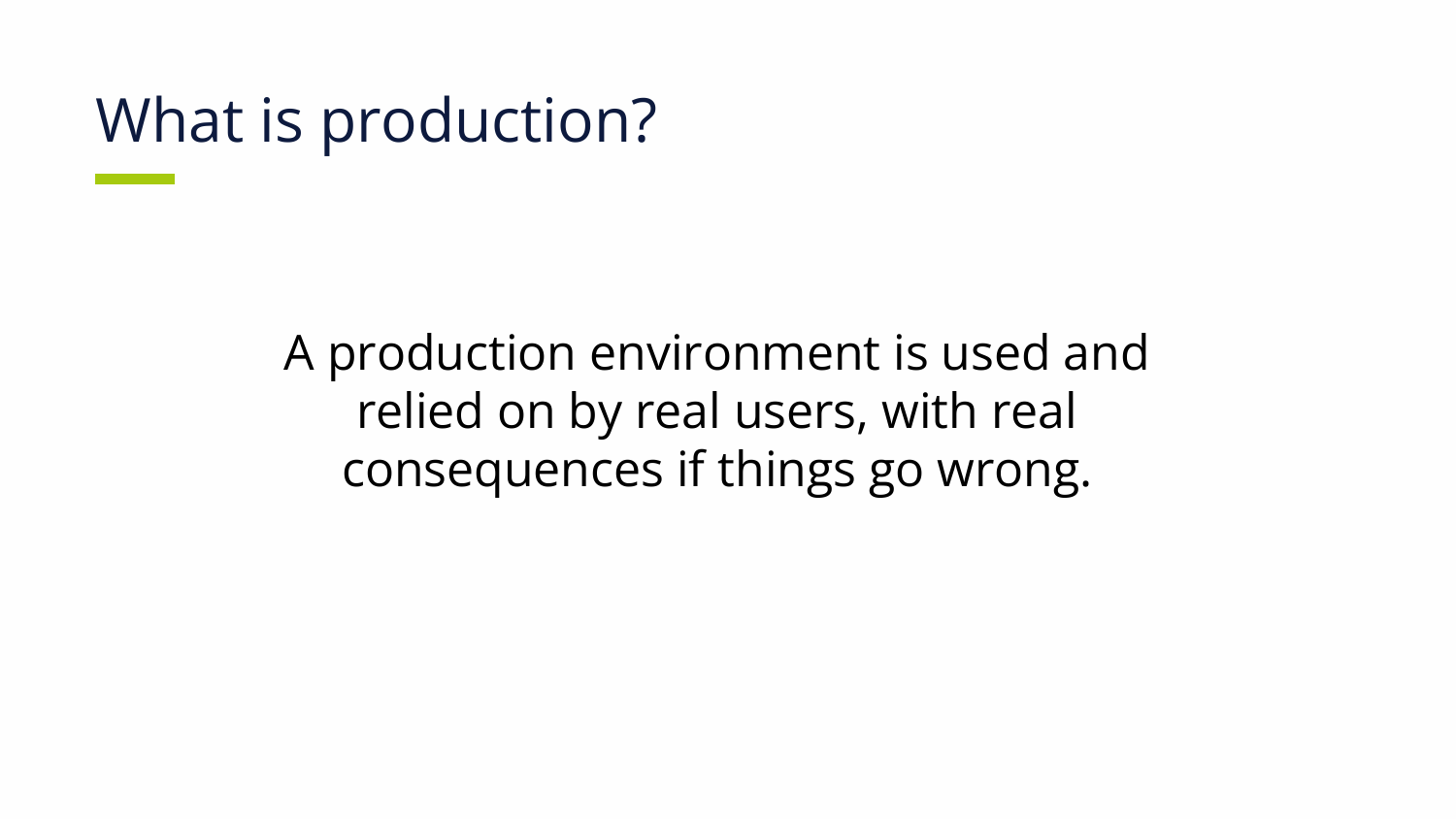

# What is production?
A production environment is used and relied on by real users, with real consequences if things go wrong.